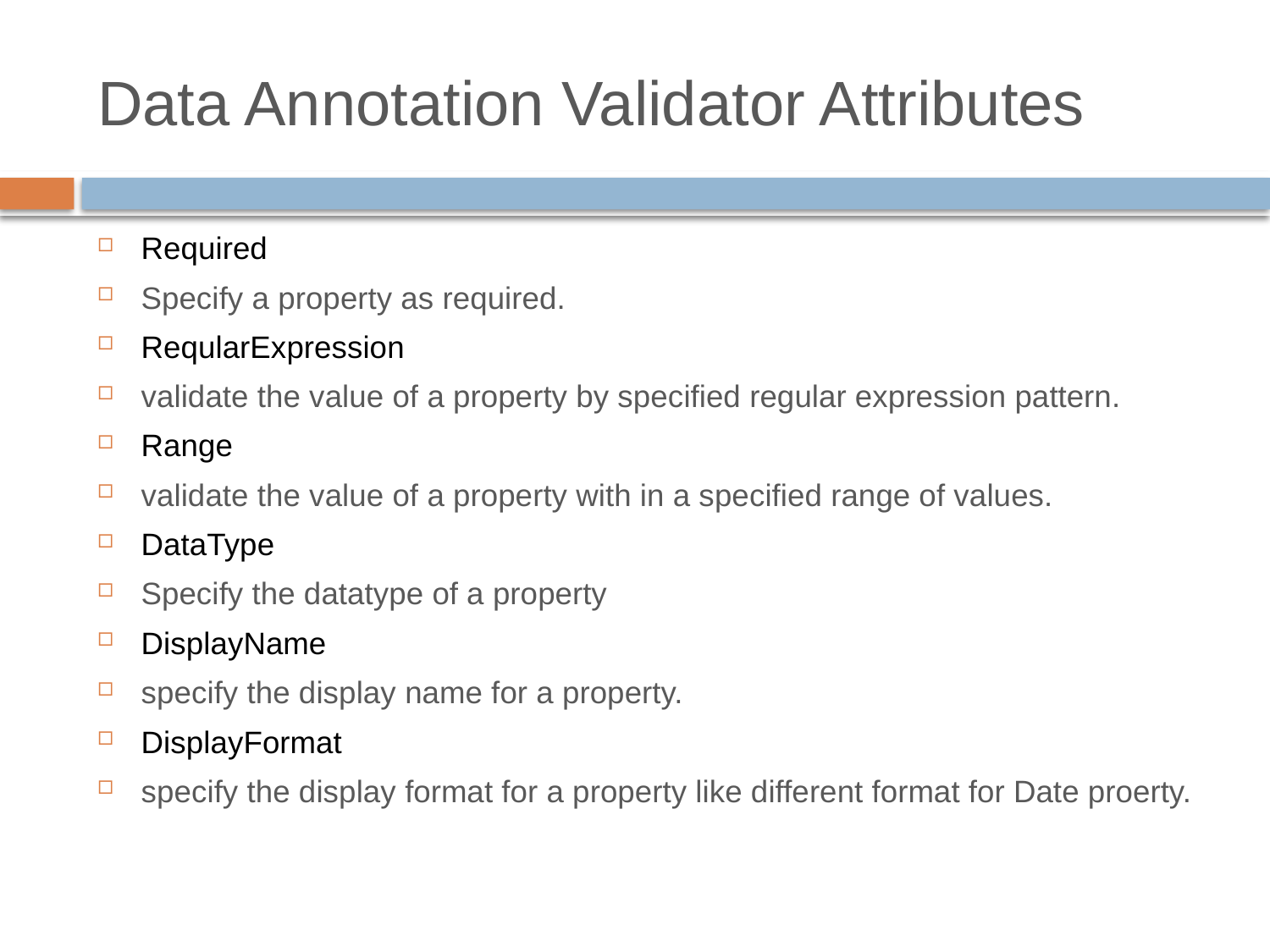

# Data Annotation Validator Attributes
Required
Specify a property as required.
ReqularExpression
validate the value of a property by specified regular expression pattern.
Range
validate the value of a property with in a specified range of values.
DataType
Specify the datatype of a property
DisplayName
specify the display name for a property.
DisplayFormat
specify the display format for a property like different format for Date proerty.